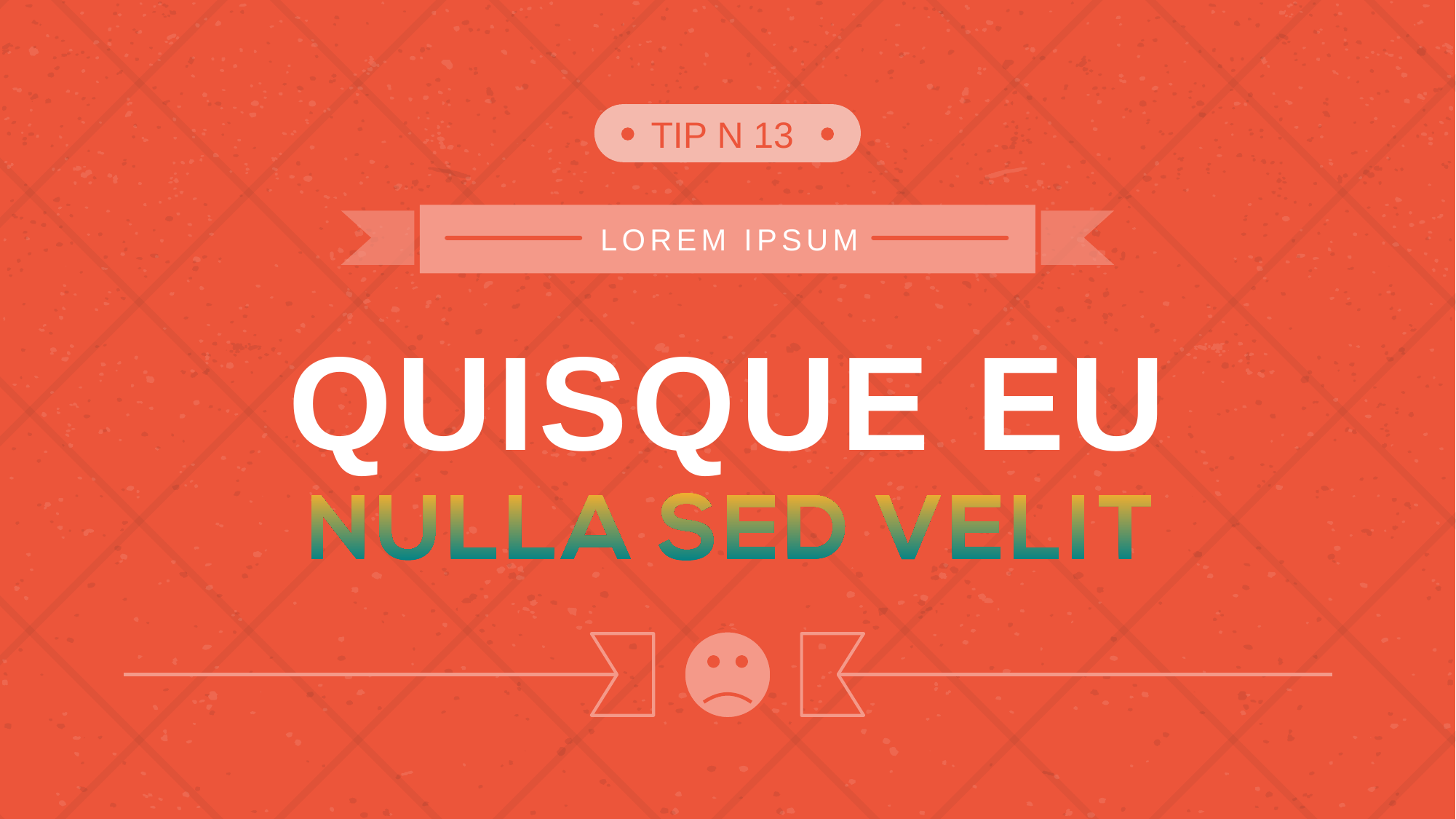

TIP N 13

LOREM IPSUM
QUISQUE EU